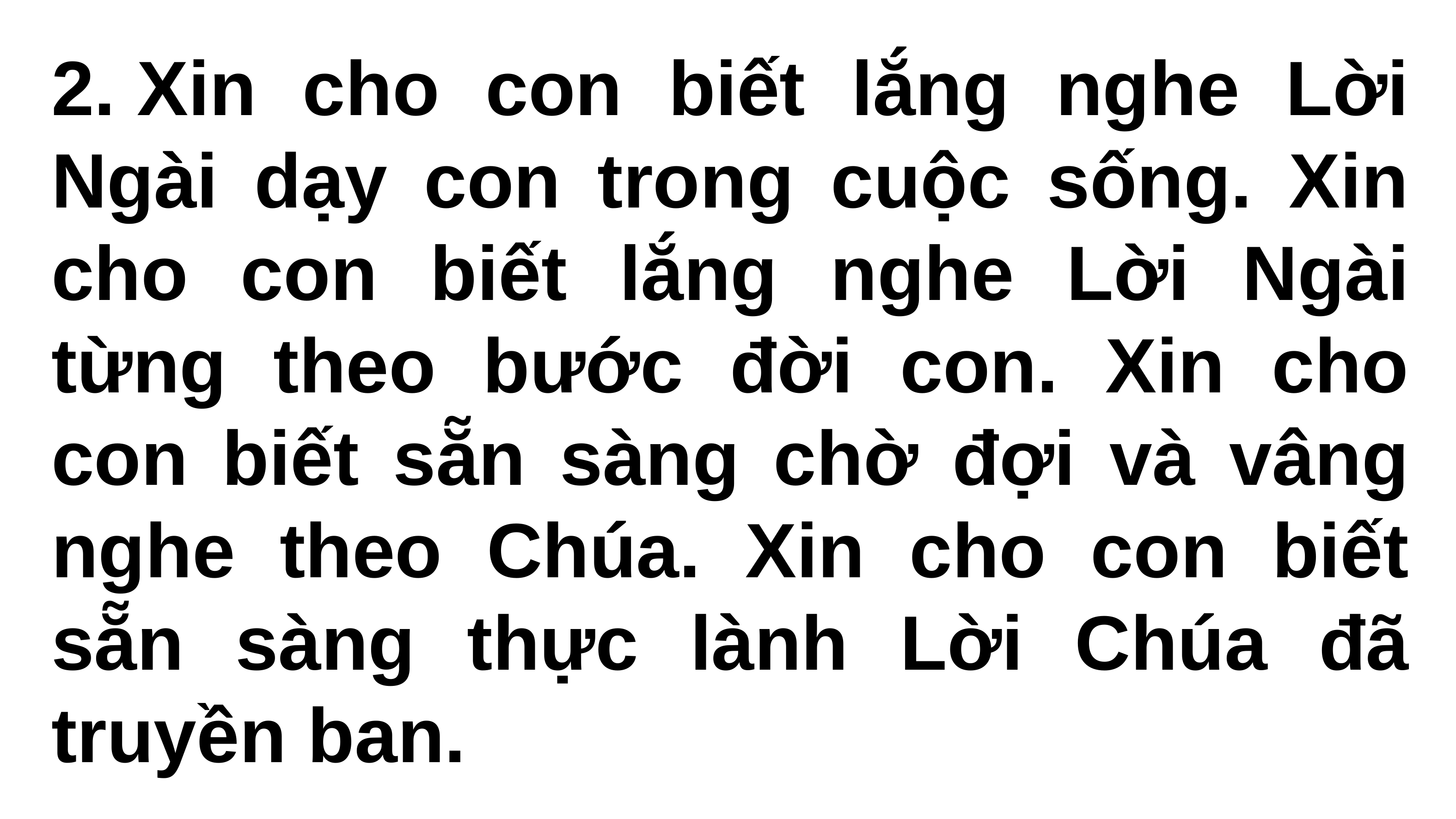

2. Xin cho con biết lắng nghe Lời Ngài dạy con trong cuộc sống. Xin cho con biết lắng nghe Lời Ngài từng theo bước đời con. Xin cho con biết sẵn sàng chờ đợi và vâng nghe theo Chúa. Xin cho con biết sẵn sàng thực lành Lời Chúa đã truyền ban.

#